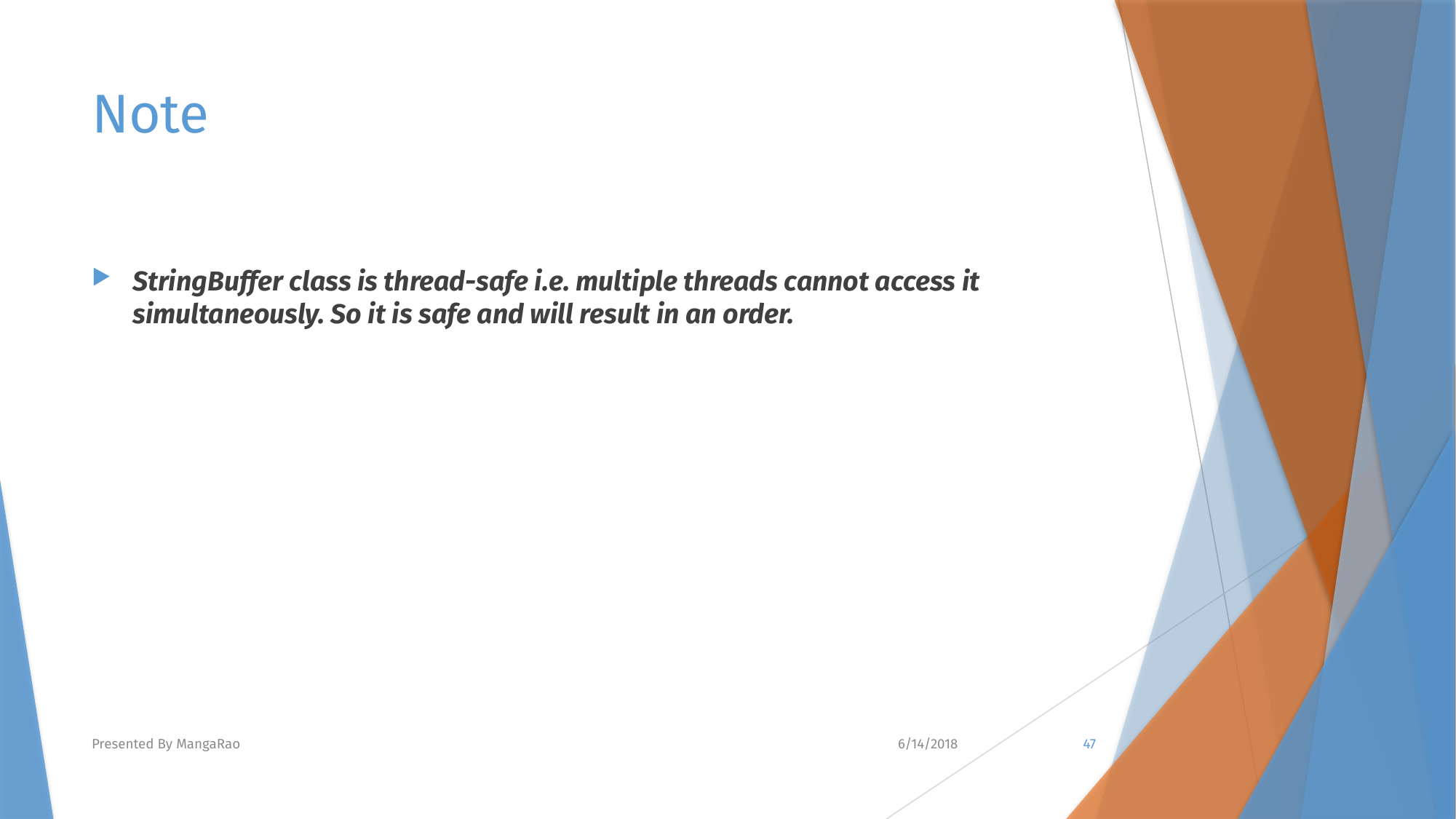

# Note
StringBuffer class is thread-safe i.e. multiple threads cannot access it simultaneously. So it is safe and will result in an order.

Presented By MangaRao
6/14/2018
47